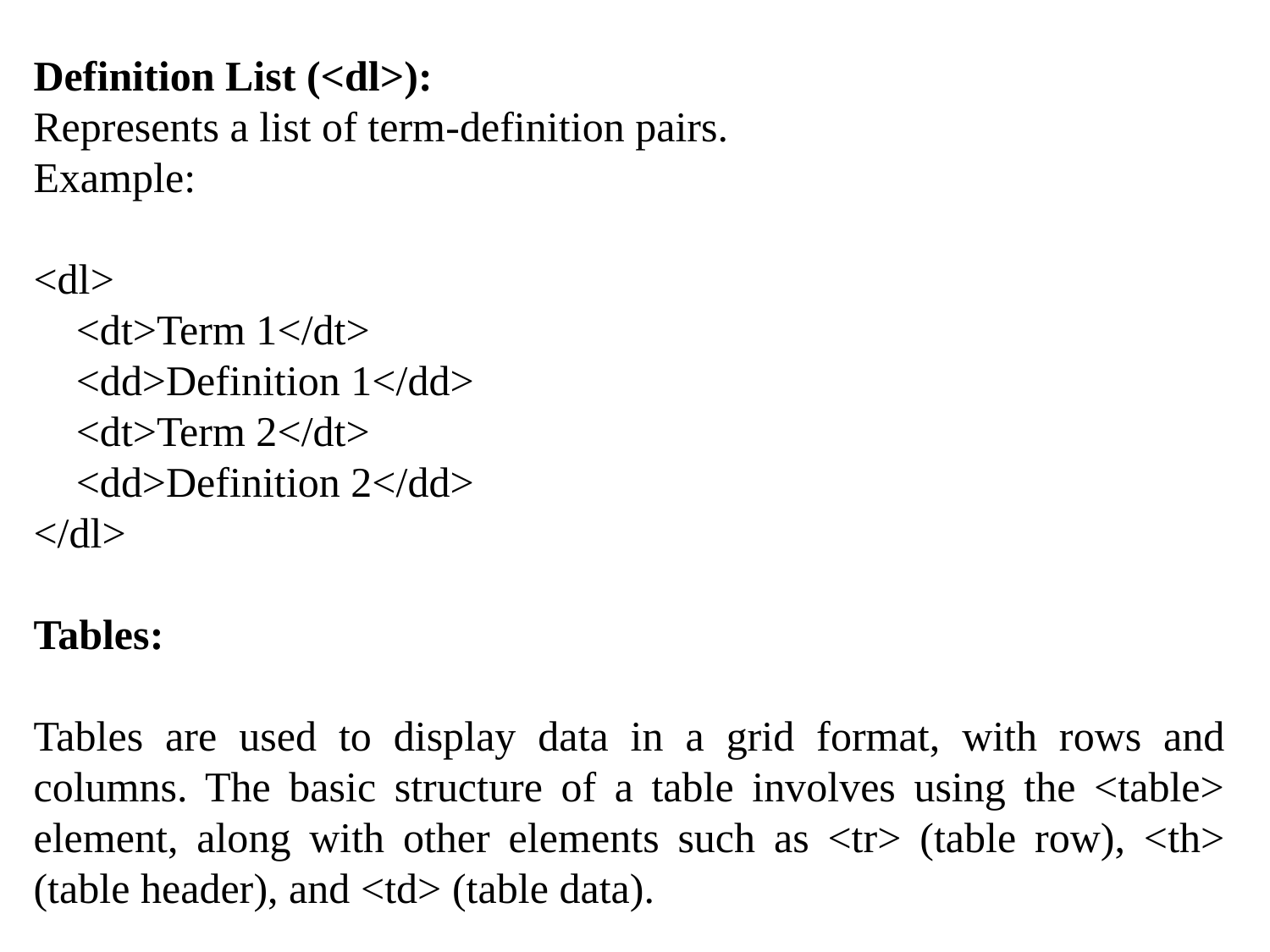

Definition List (<dl>):
Represents a list of term-definition pairs.
Example:

<dl>
    <dt>Term 1</dt>
    <dd>Definition 1</dd>
    <dt>Term 2</dt>
    <dd>Definition 2</dd>
</dl>

Tables:

Tables are used to display data in a grid format, with rows and columns. The basic structure of a table involves using the <table> element, along with other elements such as <tr> (table row), <th> (table header), and <td> (table data).